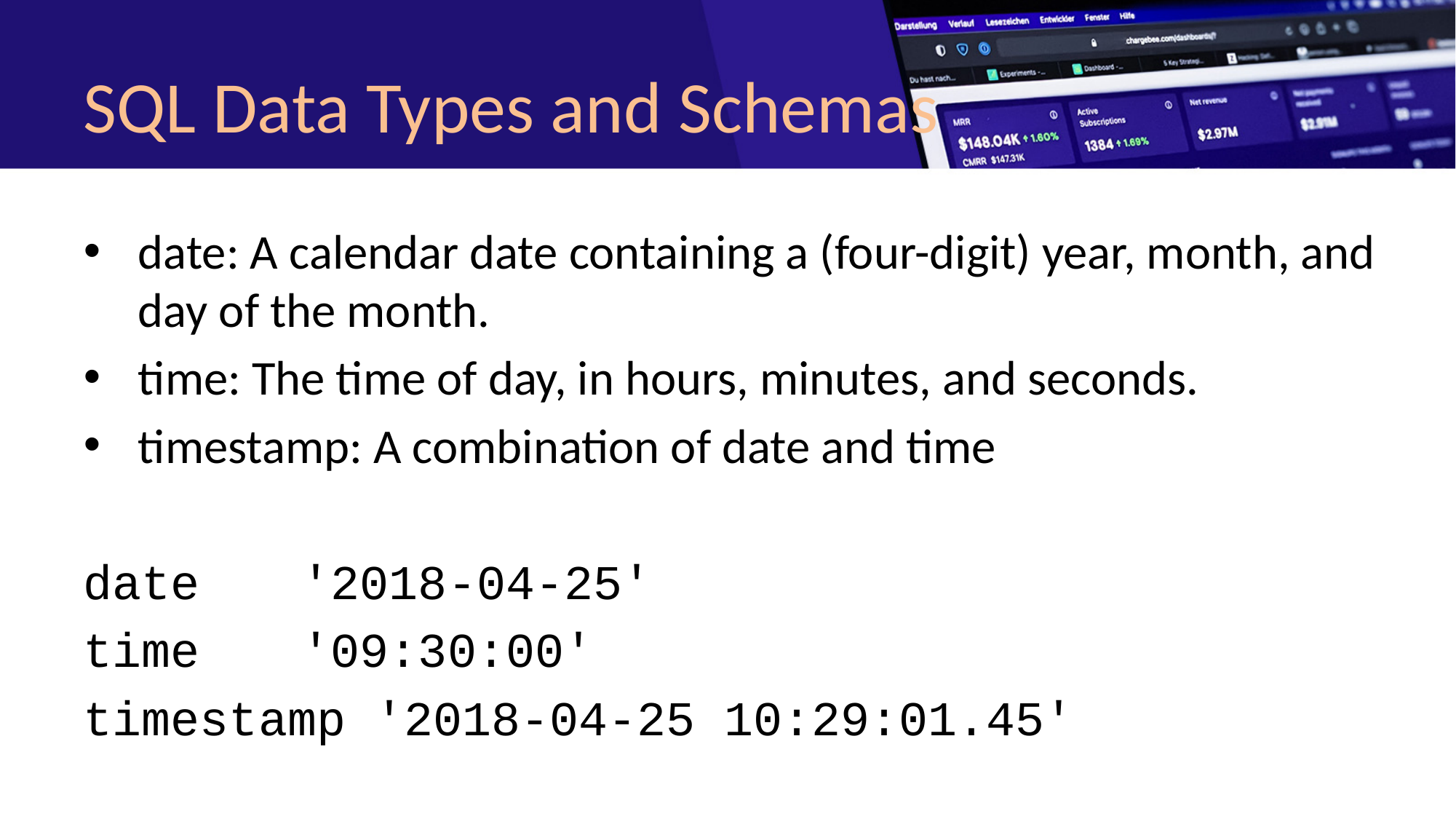

# SQL Data Types and Schemas
date: A calendar date containing a (four-digit) year, month, and day of the month.
time: The time of day, in hours, minutes, and seconds.
timestamp: A combination of date and time

date 	'2018-04-25'
time 	'09:30:00'
timestamp '2018-04-25 10:29:01.45'